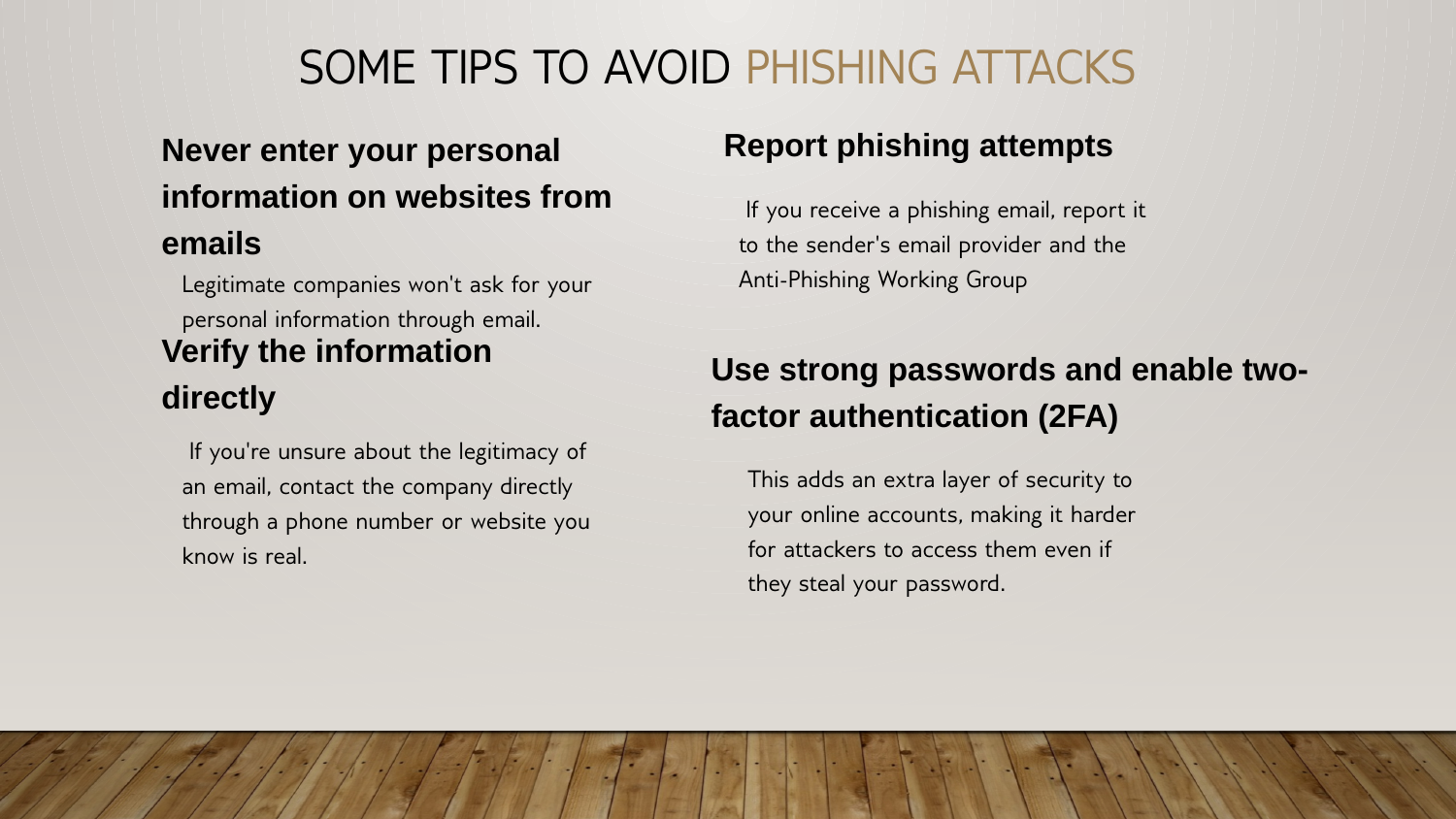

# Some tips to avoid phishing attacks
Report phishing attempts
Never enter your personal information on websites from emails
 If you receive a phishing email, report it to the sender's email provider and the Anti-Phishing Working Group
Legitimate companies won't ask for your personal information through email.
Verify the information directly
Use strong passwords and enable two-factor authentication (2FA)
 If you're unsure about the legitimacy of an email, contact the company directly through a phone number or website you know is real.
This adds an extra layer of security to your online accounts, making it harder for attackers to access them even if they steal your password.